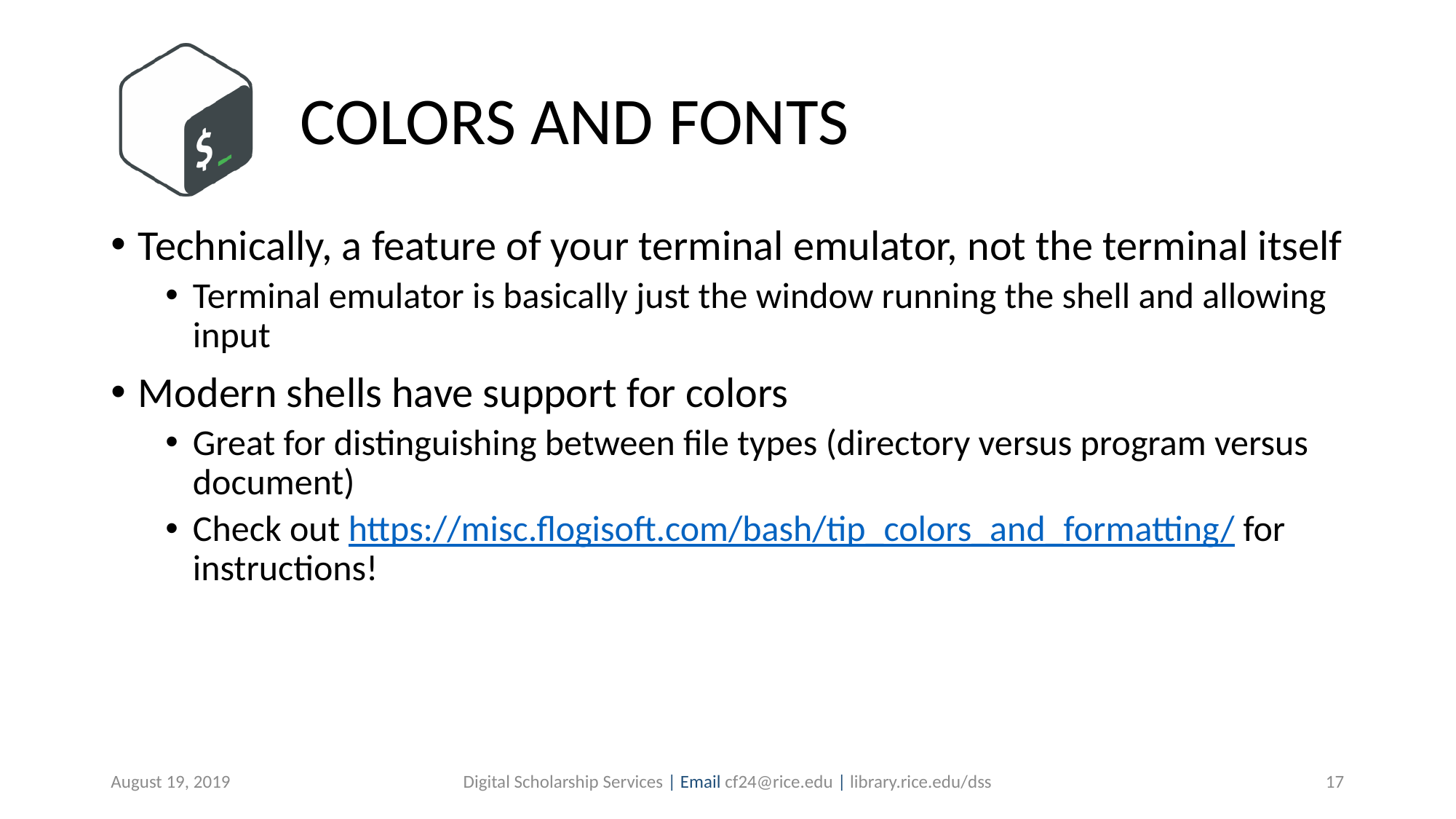

# COLORS AND FONTS
Technically, a feature of your terminal emulator, not the terminal itself
Terminal emulator is basically just the window running the shell and allowing input
Modern shells have support for colors
Great for distinguishing between file types (directory versus program versus document)
Check out https://misc.flogisoft.com/bash/tip_colors_and_formatting/ for instructions!

August 19, 2019
Digital Scholarship Services | Email cf24@rice.edu | library.rice.edu/dss
17